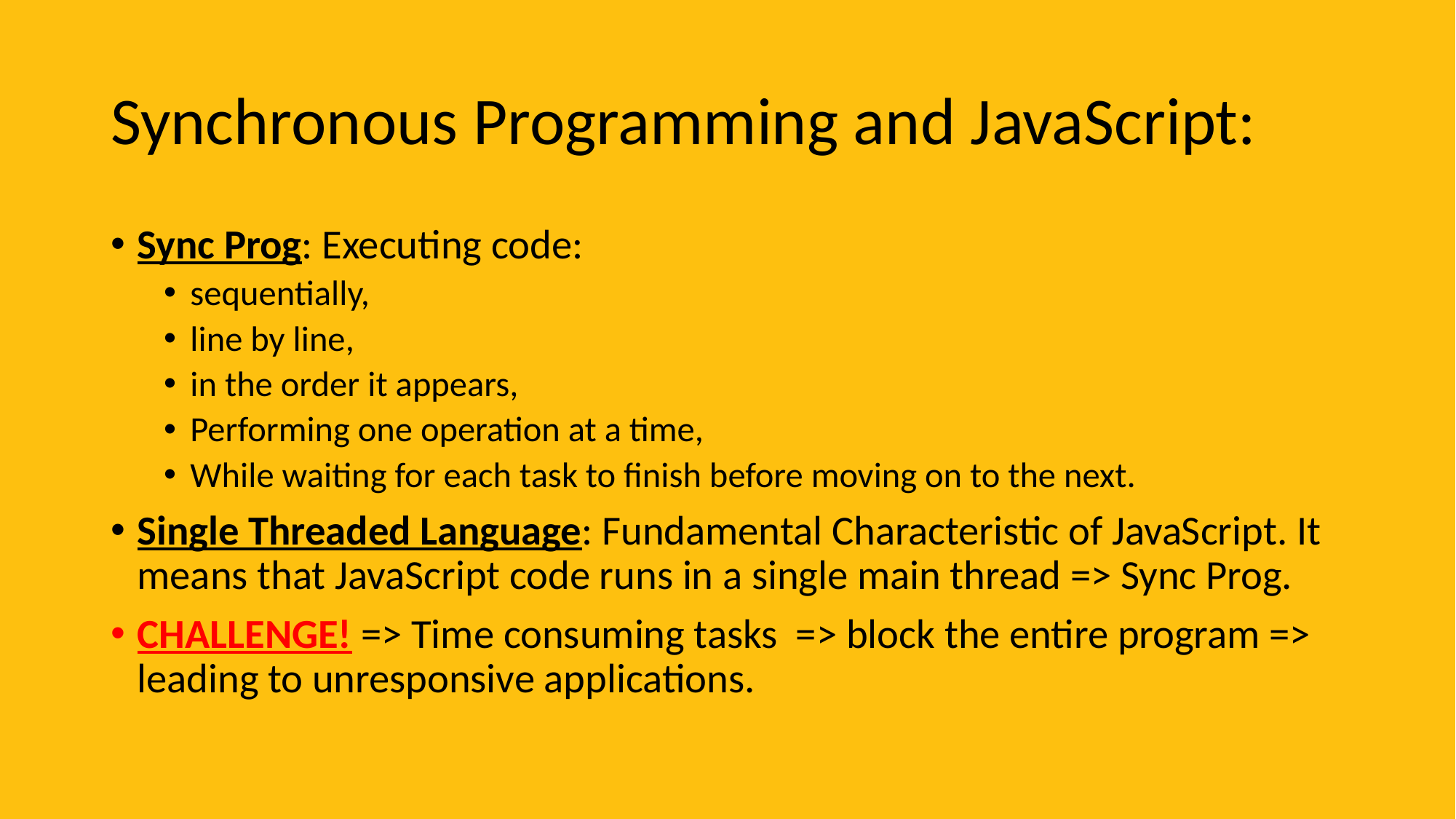

# Synchronous Programming and JavaScript:
Sync Prog: Executing code:
sequentially,
line by line,
in the order it appears,
Performing one operation at a time,
While waiting for each task to finish before moving on to the next.
Single Threaded Language: Fundamental Characteristic of JavaScript. It means that JavaScript code runs in a single main thread => Sync Prog.
CHALLENGE! => Time consuming tasks  => block the entire program => leading to unresponsive applications.